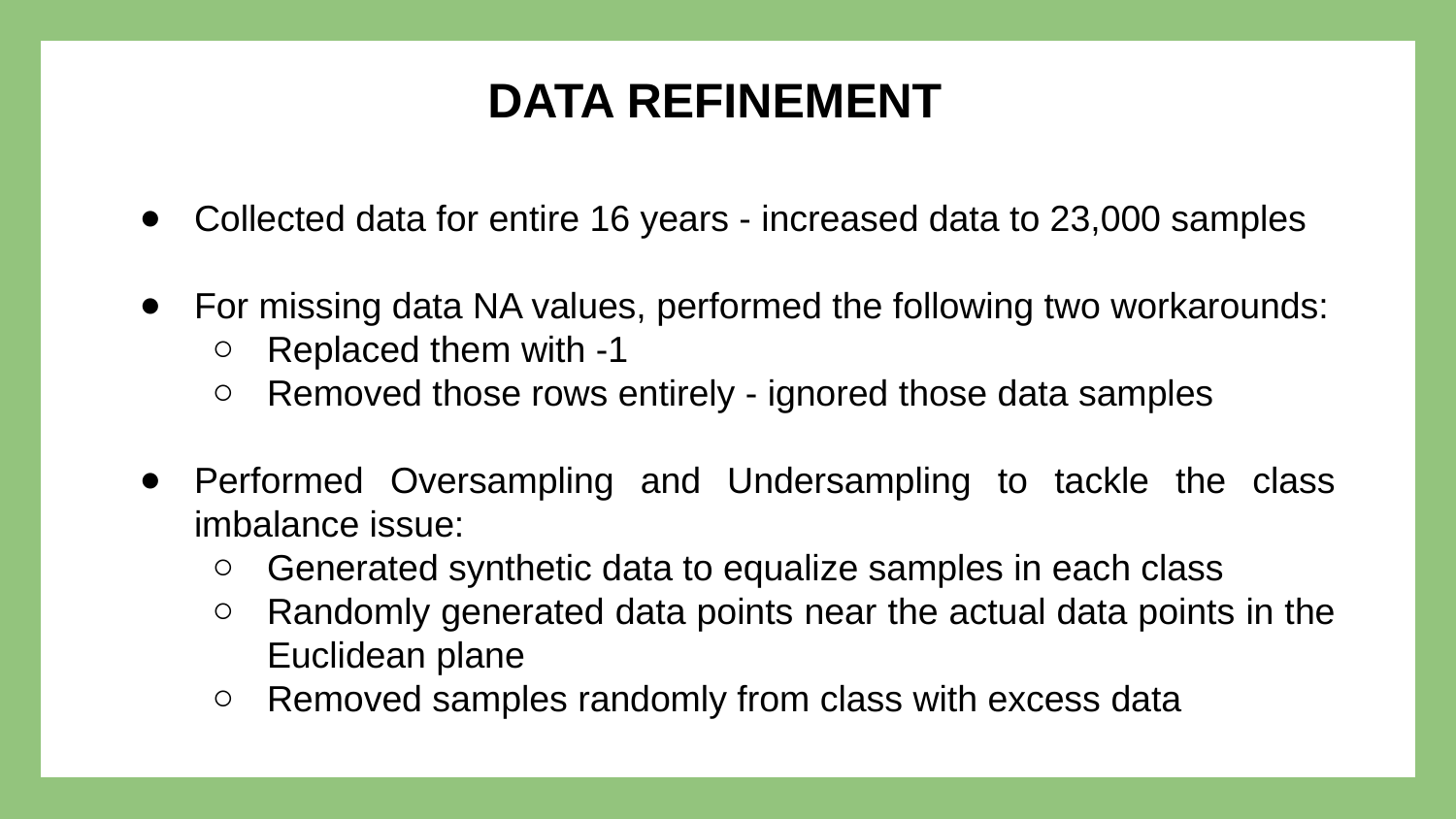

# DATA REFINEMENT

Collected data for entire 16 years - increased data to 23,000 samples

For missing data NA values, performed the following two workarounds:
Replaced them with -1
Removed those rows entirely - ignored those data samples

Performed Oversampling and Undersampling to tackle the class imbalance issue:
Generated synthetic data to equalize samples in each class
Randomly generated data points near the actual data points in the Euclidean plane
Removed samples randomly from class with excess data